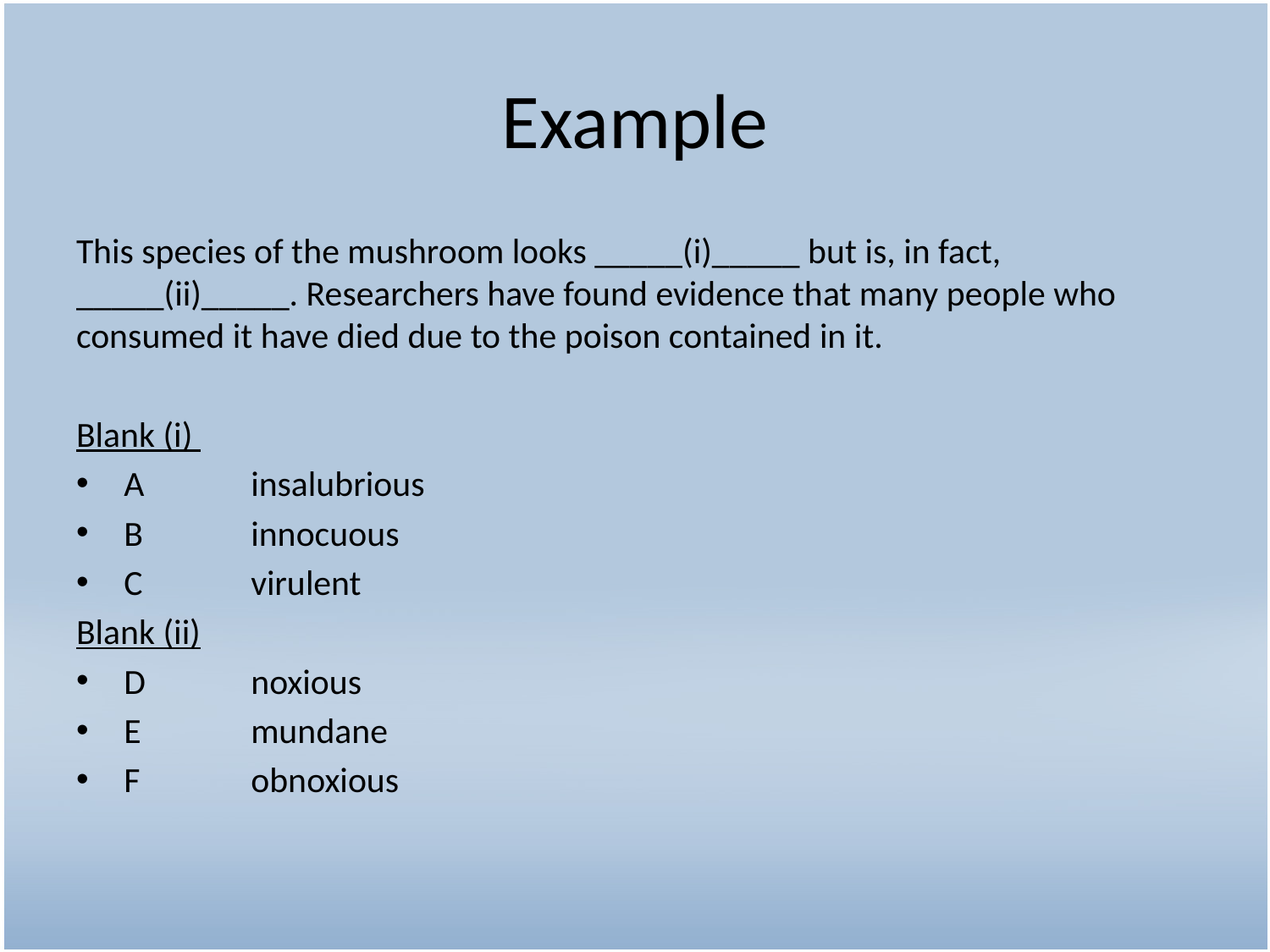

# Example
This species of the mushroom looks _____(i)_____ but is, in fact, _____(ii)_____. Researchers have found evidence that many people who consumed it have died due to the poison contained in it.

Blank (i)
A	insalubrious
B	innocuous
C	virulent
Blank (ii)
D	noxious
E	mundane
F	obnoxious